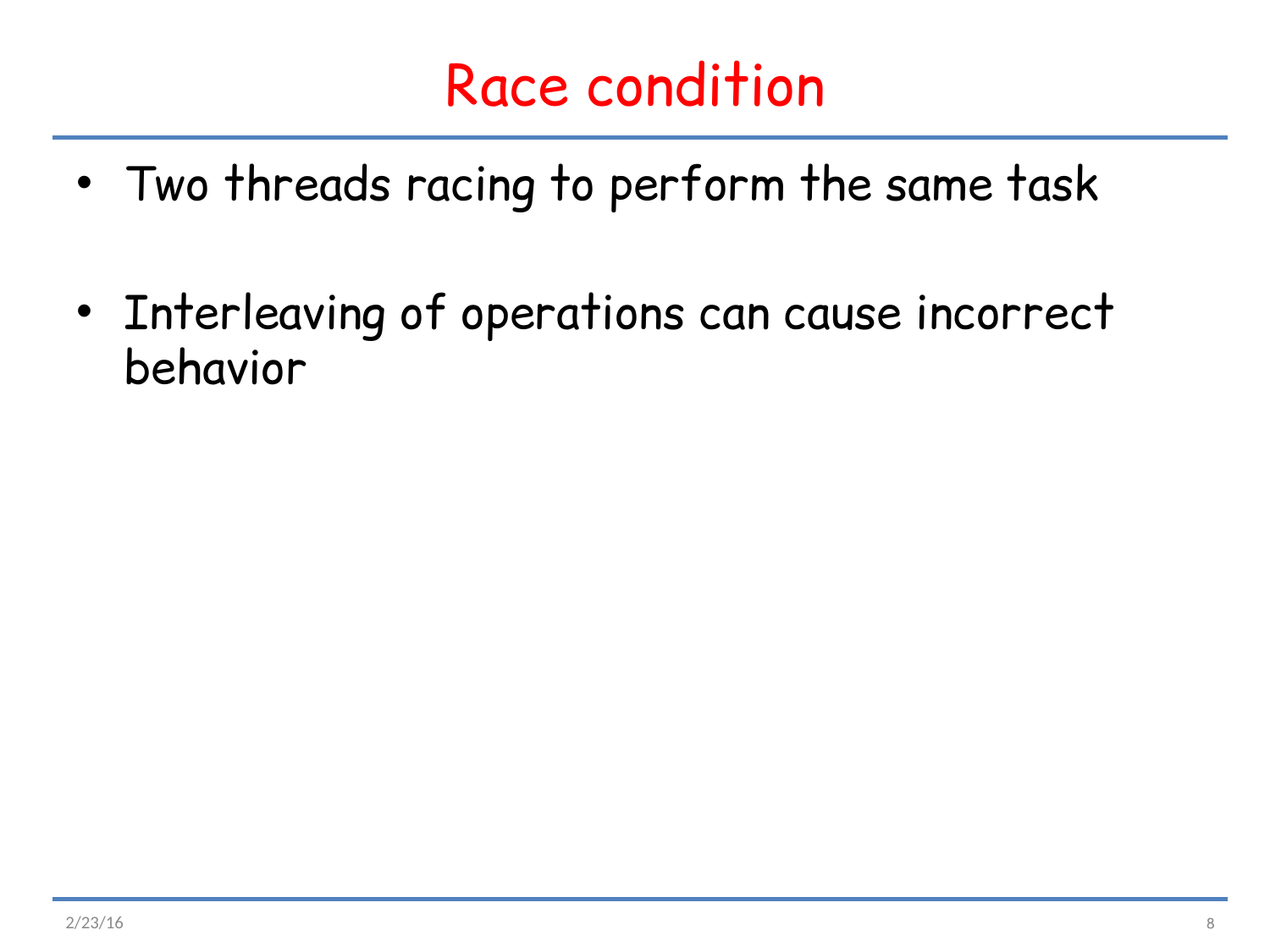

# Race condition
Two threads racing to perform the same task

Interleaving of operations can cause incorrect behavior

8
2/23/16